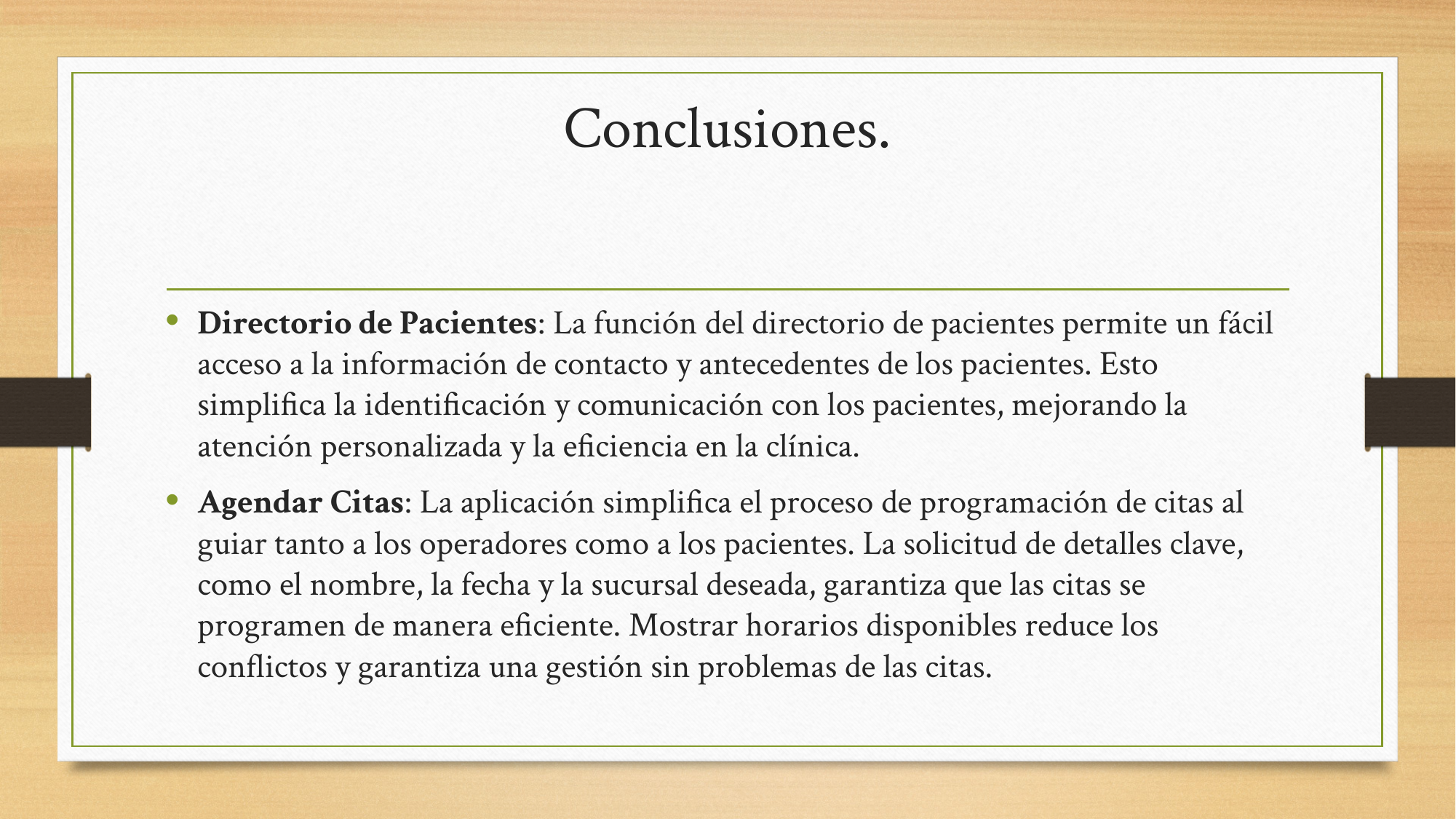

# Conclusiones.
Directorio de Pacientes: La función del directorio de pacientes permite un fácil acceso a la información de contacto y antecedentes de los pacientes. Esto simplifica la identificación y comunicación con los pacientes, mejorando la atención personalizada y la eficiencia en la clínica.
Agendar Citas: La aplicación simplifica el proceso de programación de citas al guiar tanto a los operadores como a los pacientes. La solicitud de detalles clave, como el nombre, la fecha y la sucursal deseada, garantiza que las citas se programen de manera eficiente. Mostrar horarios disponibles reduce los conflictos y garantiza una gestión sin problemas de las citas.